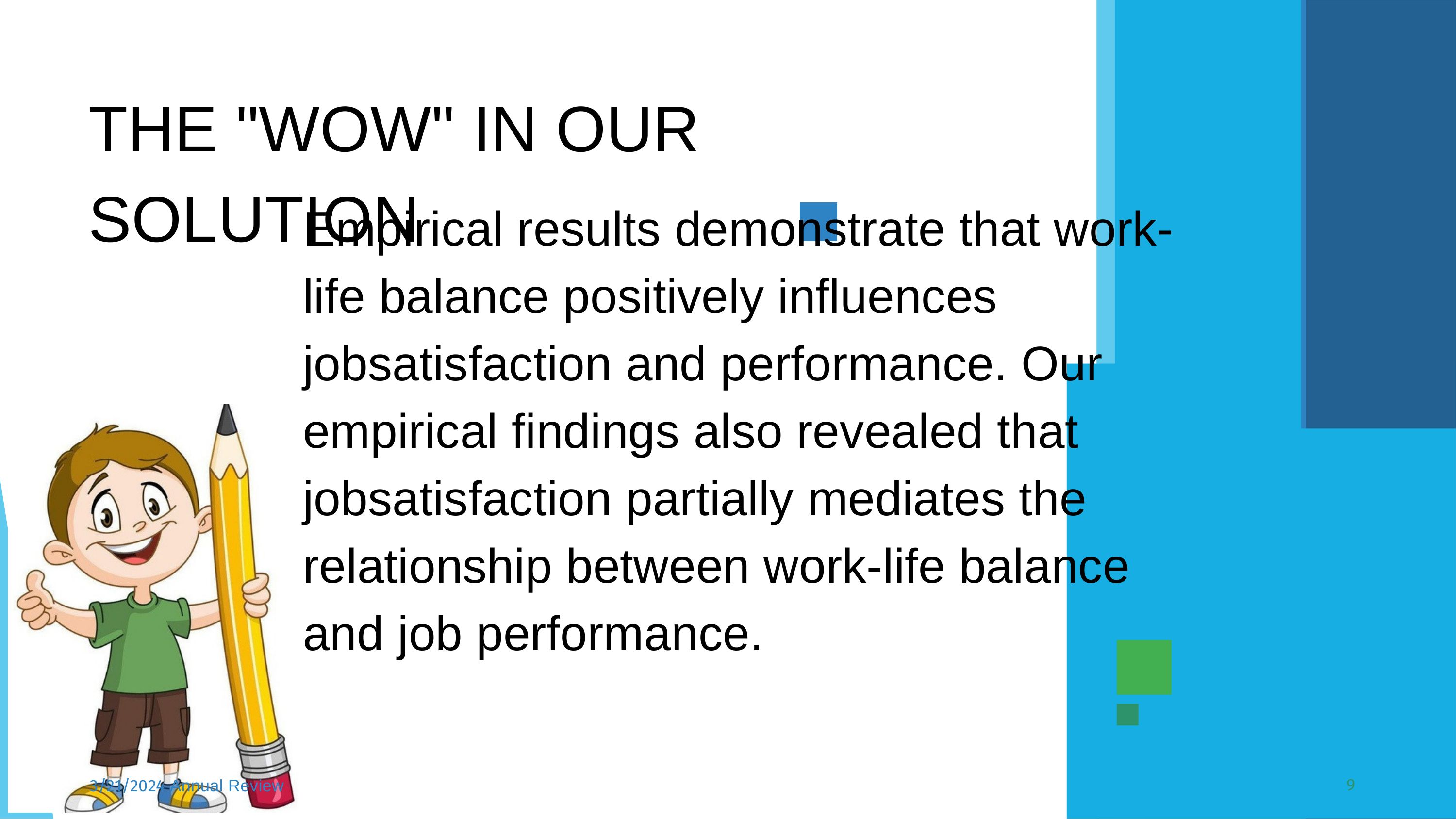

THE "WOW" IN OUR SOLUTION
Empirical results demonstrate that work-life balance positively influences jobsatisfaction and performance. Our empirical findings also revealed that jobsatisfaction partially mediates the relationship between work-life balance and job performance.

9
3/21/2024 Annual Review